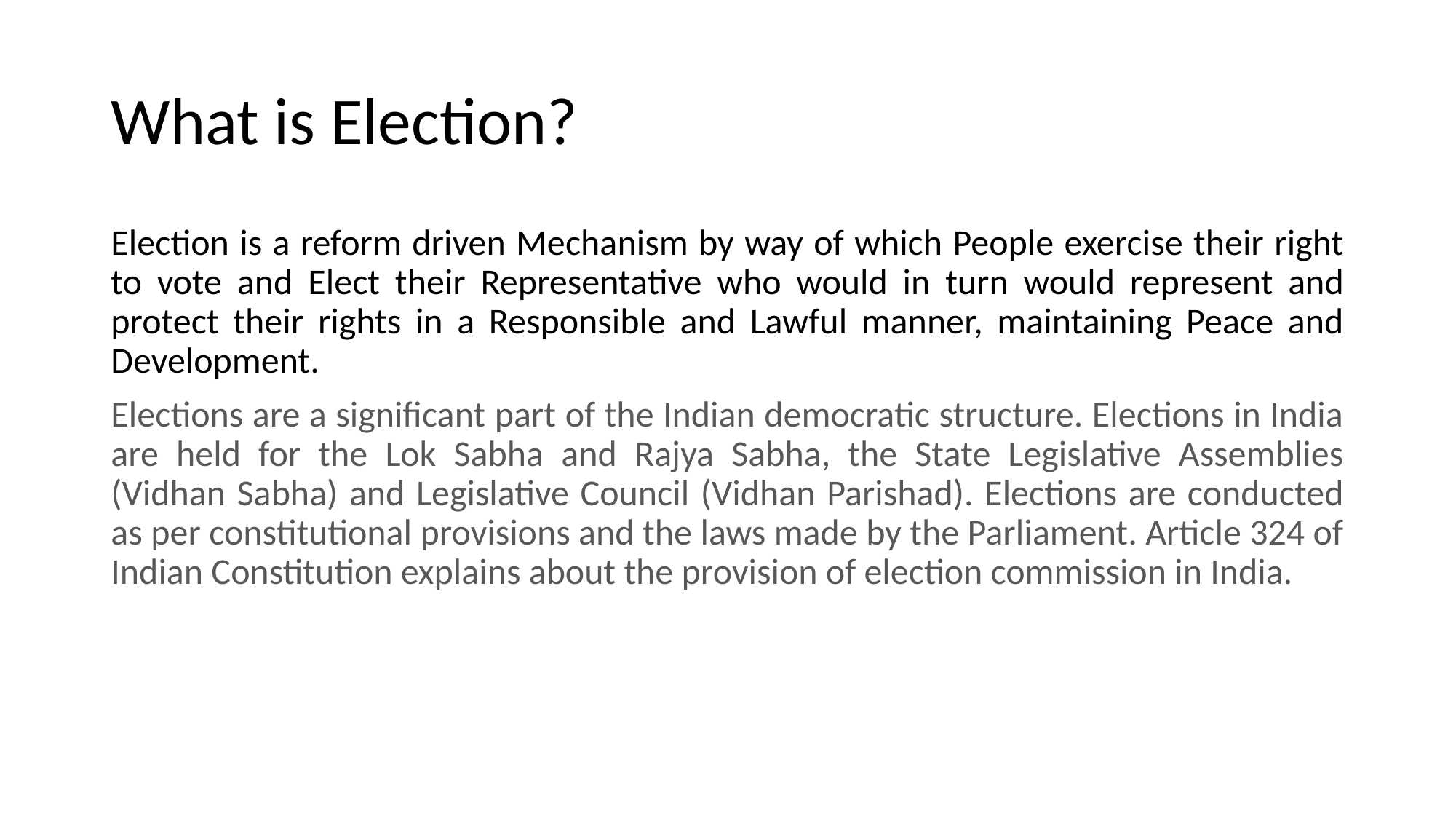

# What is Election?
Election is a reform driven Mechanism by way of which People exercise their right to vote and Elect their Representative who would in turn would represent and protect their rights in a Responsible and Lawful manner, maintaining Peace and Development.
Elections are a significant part of the Indian democratic structure. Elections in India are held for the Lok Sabha and Rajya Sabha, the State Legislative Assemblies (Vidhan Sabha) and Legislative Council (Vidhan Parishad). Elections are conducted as per constitutional provisions and the laws made by the Parliament. Article 324 of Indian Constitution explains about the provision of election commission in India.